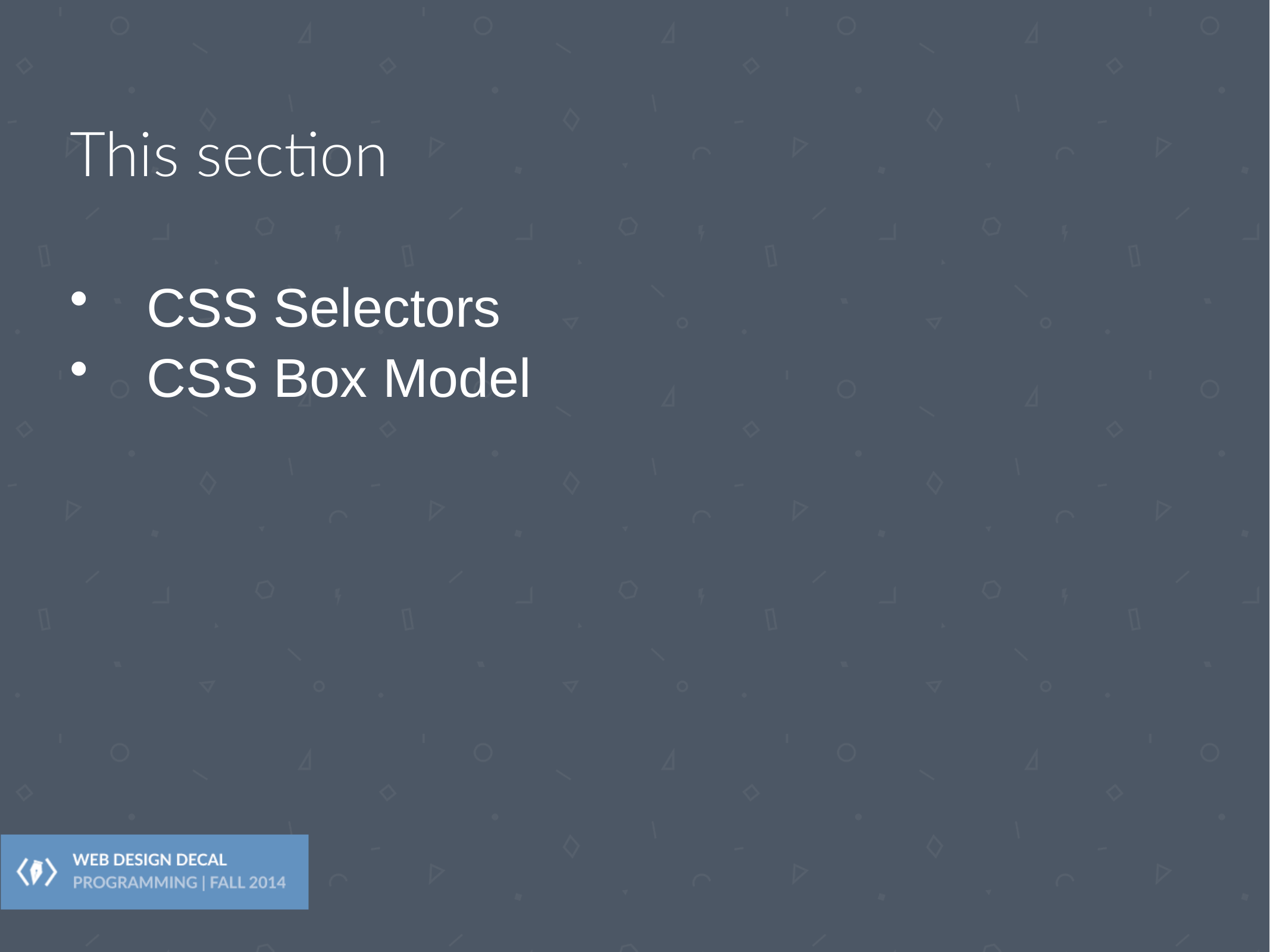

# This section
CSS Selectors
CSS Box Model